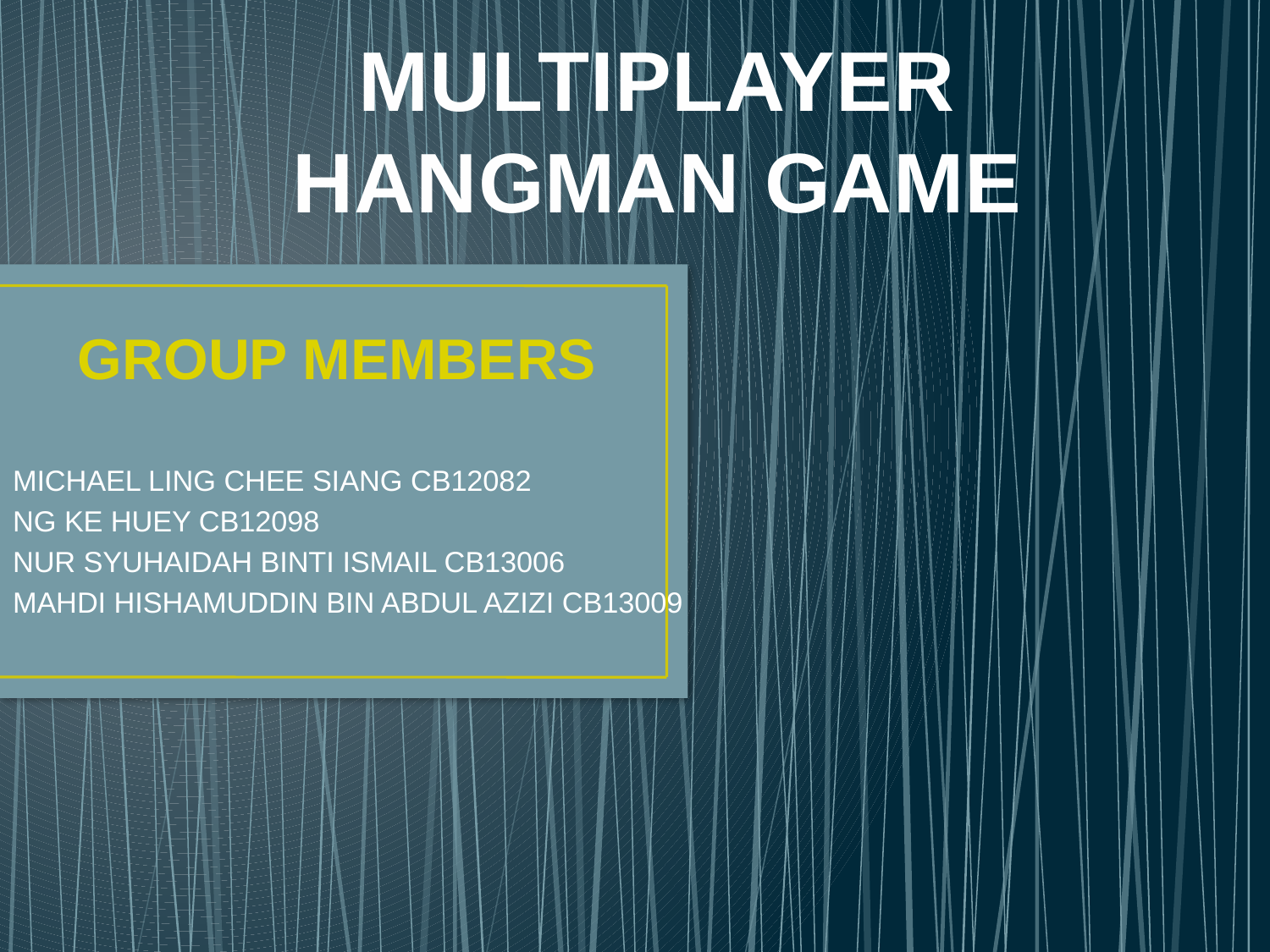

# MULTIPLAYER HANGMAN GAME
GROUP MEMBERS
MICHAEL LING CHEE SIANG CB12082
NG KE HUEY CB12098
NUR SYUHAIDAH BINTI ISMAIL CB13006
MAHDI HISHAMUDDIN BIN ABDUL AZIZI CB13009